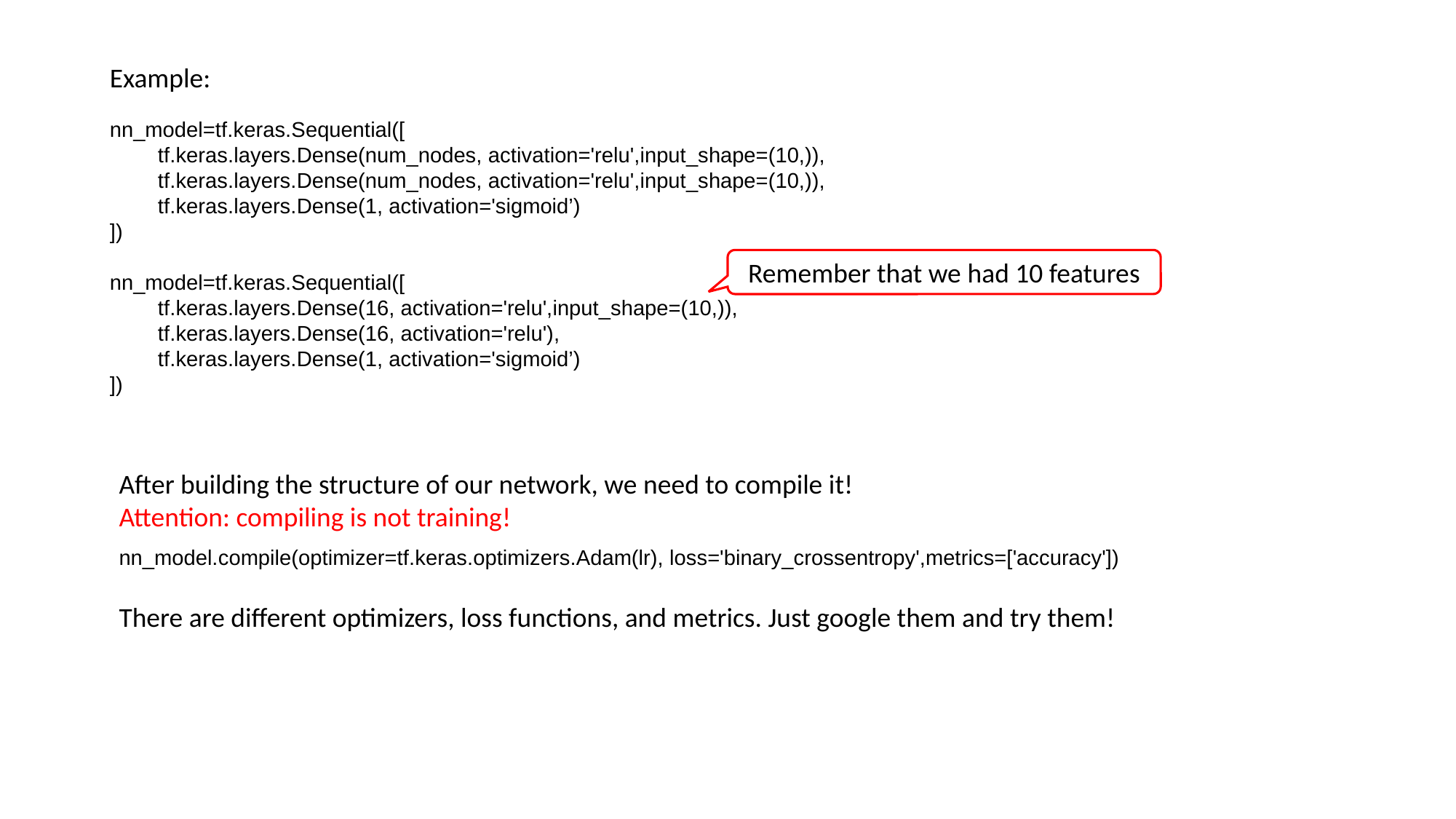

Example:
nn_model=tf.keras.Sequential([
        tf.keras.layers.Dense(num_nodes, activation='relu',input_shape=(10,)),
        tf.keras.layers.Dense(num_nodes, activation='relu',input_shape=(10,)),
        tf.keras.layers.Dense(1, activation='sigmoid’)
])

nn_model=tf.keras.Sequential([
        tf.keras.layers.Dense(16, activation='relu',input_shape=(10,)),
        tf.keras.layers.Dense(16, activation='relu'),
        tf.keras.layers.Dense(1, activation='sigmoid’)
])

Remember that we had 10 features
After building the structure of our network, we need to compile it!
Attention: compiling is not training!
nn_model.compile(optimizer=tf.keras.optimizers.Adam(lr), loss='binary_crossentropy',metrics=['accuracy'])
There are different optimizers, loss functions, and metrics. Just google them and try them!